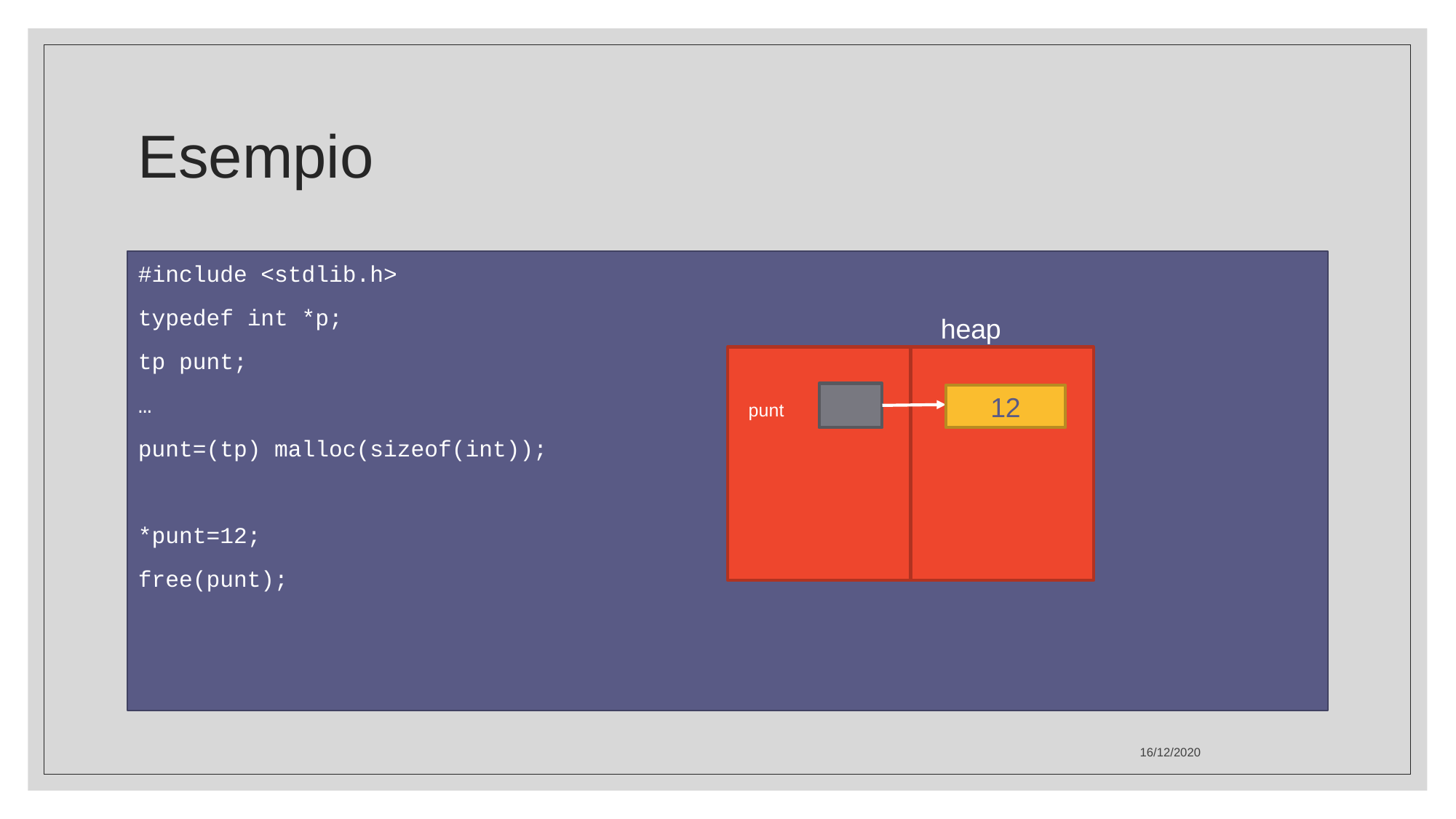

Esempio
#include <stdlib.h>
typedef int *p;
tp punt;
…
punt=(tp) malloc(sizeof(int));

*punt=12;
free(punt);

heap

12
punt

16/12/2020